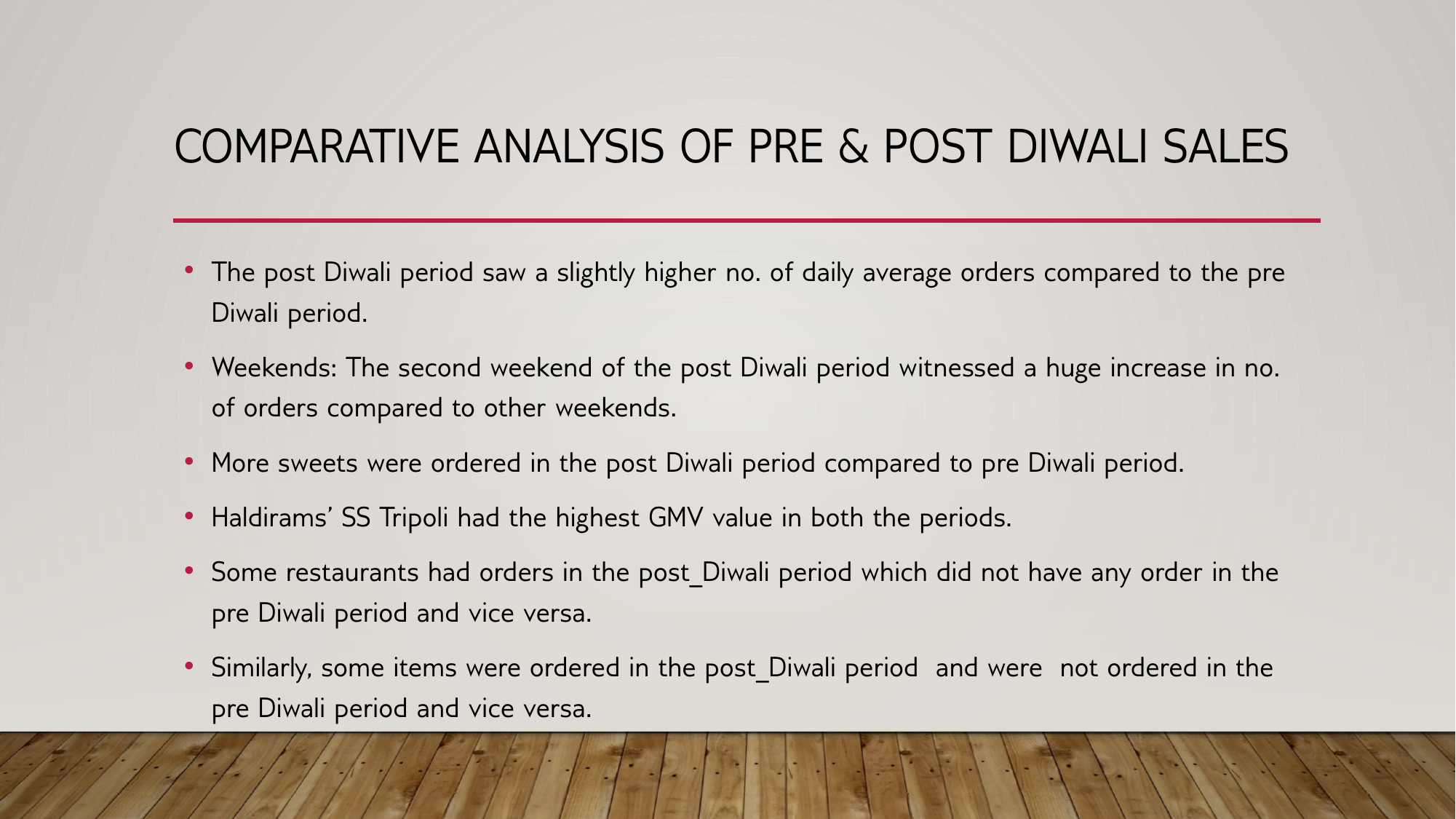

# COMPARATIVE ANALYSIS OF PRE & POST DIWALI SALES
The post Diwali period saw a slightly higher no. of daily average orders compared to the pre Diwali period.
Weekends: The second weekend of the post Diwali period witnessed a huge increase in no. of orders compared to other weekends.
More sweets were ordered in the post Diwali period compared to pre Diwali period.
Haldirams’ SS Tripoli had the highest GMV value in both the periods.
Some restaurants had orders in the post_Diwali period which did not have any order in the pre Diwali period and vice versa.
Similarly, some items were ordered in the post_Diwali period  and were  not ordered in the pre Diwali period and vice versa.